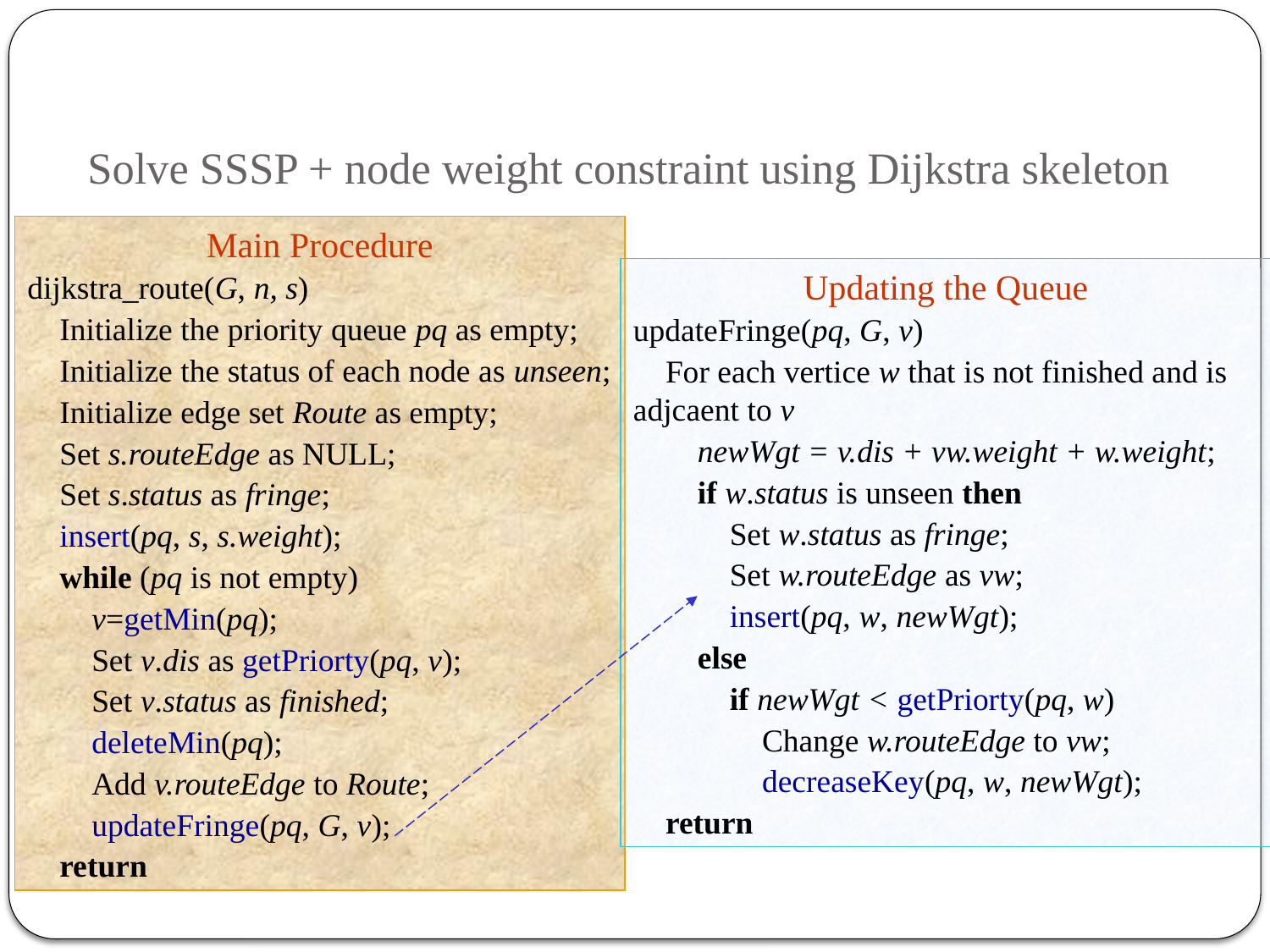

# Solve SSSP + node weight constraint using Dijkstra skeleton
Main Procedure
dijkstra_route(G, n, s)
    Initialize the priority queue pq as empty;
    Initialize the status of each node as unseen;
    Initialize edge set Route as empty;
    Set s.routeEdge as NULL;
    Set s.status as fringe;
    insert(pq, s, s.weight);
    while (pq is not empty)
        v=getMin(pq);
        Set v.dis as getPriorty(pq, v);
        Set v.status as finished;
        deleteMin(pq);
        Add v.routeEdge to Route;
        updateFringe(pq, G, v);
    return
Updating the Queue
updateFringe(pq, G, v)
    For each vertice w that is not finished and is adjcaent to v
        newWgt = v.dis + vw.weight + w.weight;
        if w.status is unseen then
            Set w.status as fringe;
            Set w.routeEdge as vw;
            insert(pq, w, newWgt);
        else
            if newWgt < getPriorty(pq, w)
                Change w.routeEdge to vw;
                decreaseKey(pq, w, newWgt);
    return